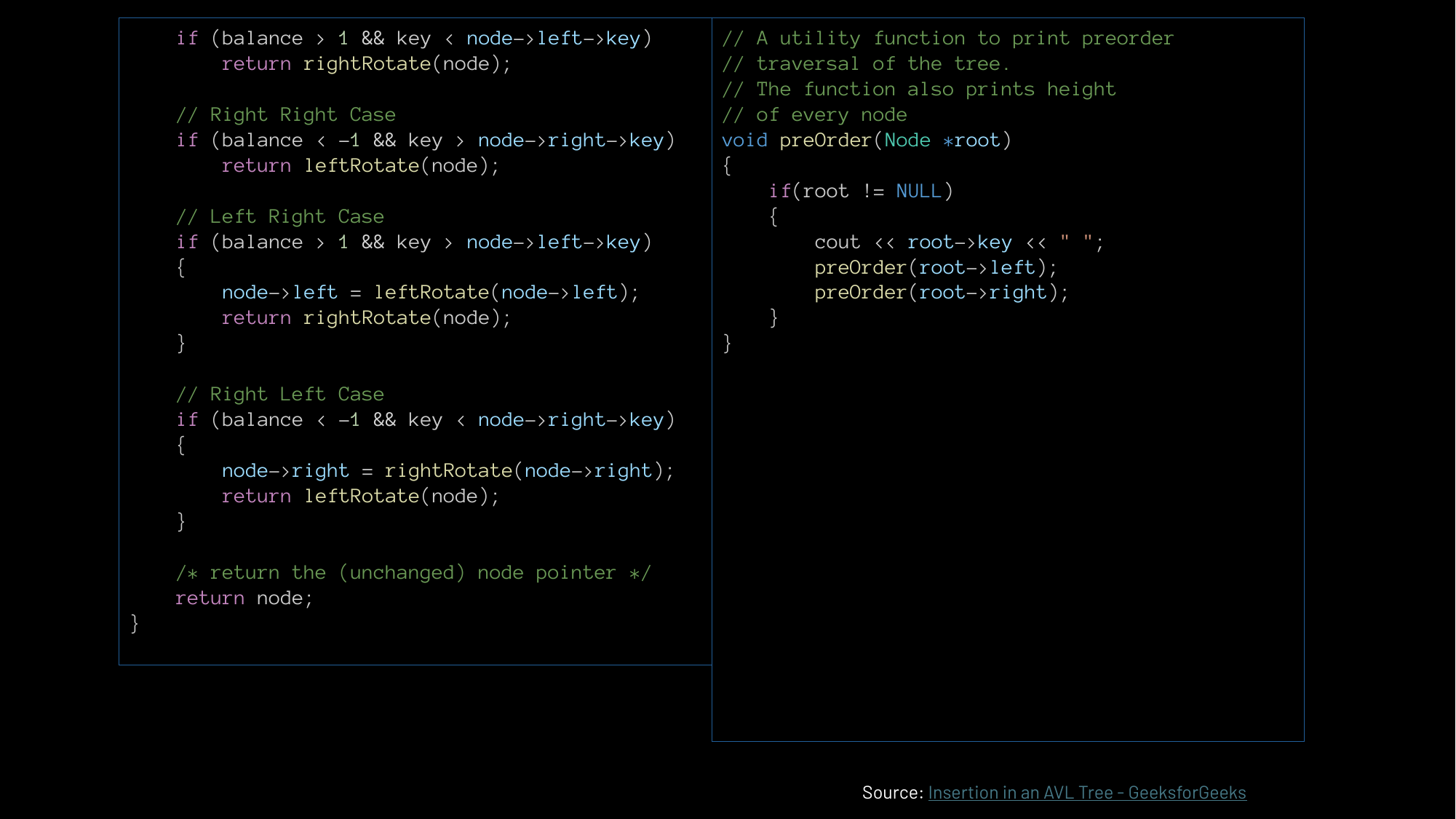

if (balance > 1 && key < node->left->key)
        return rightRotate(node);

    // Right Right Case
    if (balance < -1 && key > node->right->key)
        return leftRotate(node);

    // Left Right Case
    if (balance > 1 && key > node->left->key)
    {
        node->left = leftRotate(node->left);
        return rightRotate(node);
    }

    // Right Left Case
    if (balance < -1 && key < node->right->key)
    {
        node->right = rightRotate(node->right);
        return leftRotate(node);
    }

    /* return the (unchanged) node pointer */
    return node;
}

// A utility function to print preorder
// traversal of the tree.
// The function also prints height
// of every node
void preOrder(Node *root)
{
    if(root != NULL)
    {
        cout << root->key << " ";
        preOrder(root->left);
        preOrder(root->right);
    }
}

Source: Insertion in an AVL Tree - GeeksforGeeks